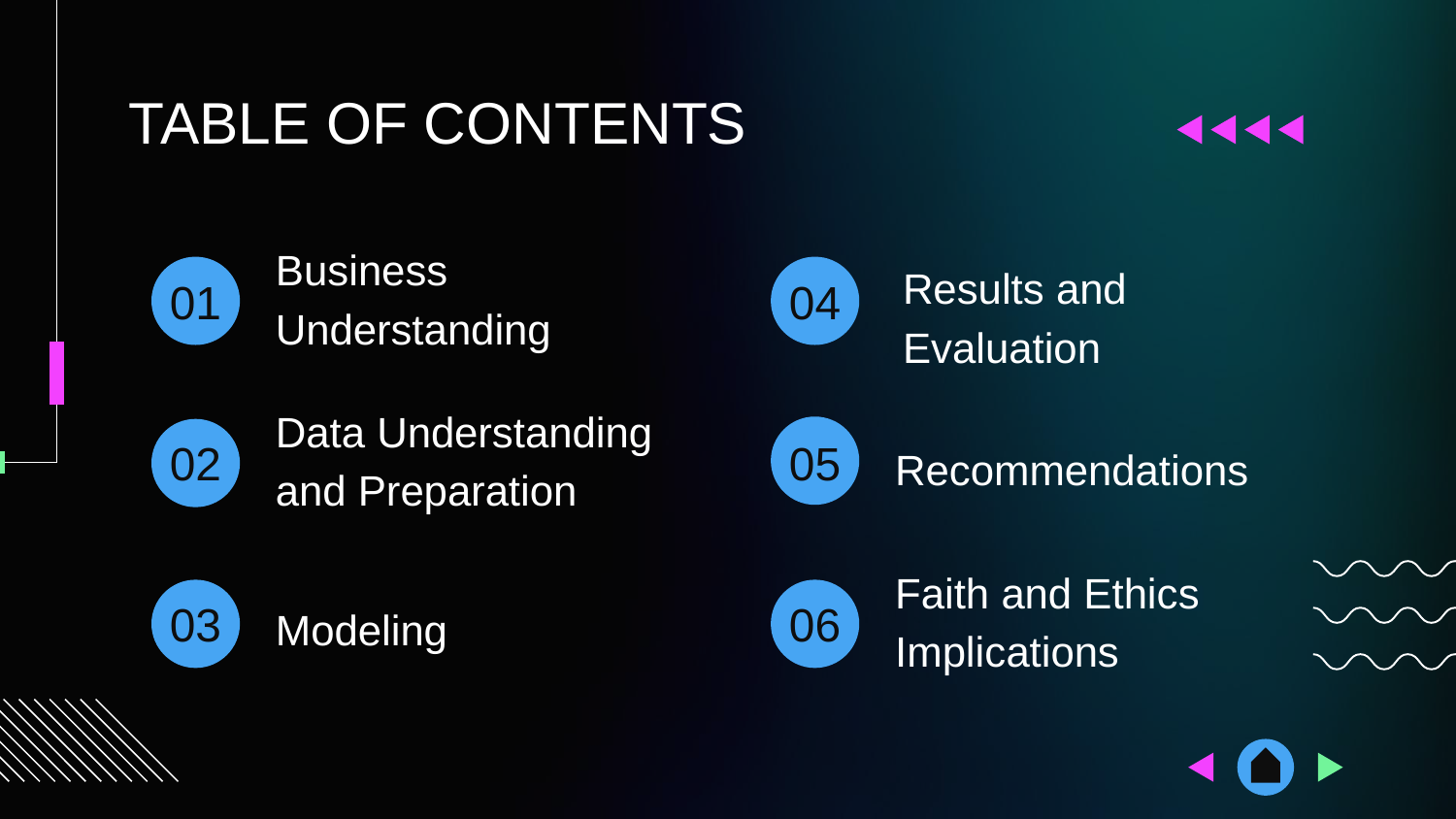

TABLE OF CONTENTS

Business Understanding
# 01
04
Results and Evaluation

Data Understanding  and Preparation
02
05

Recommendations
Faith and Ethics Implications
03
06

Modeling